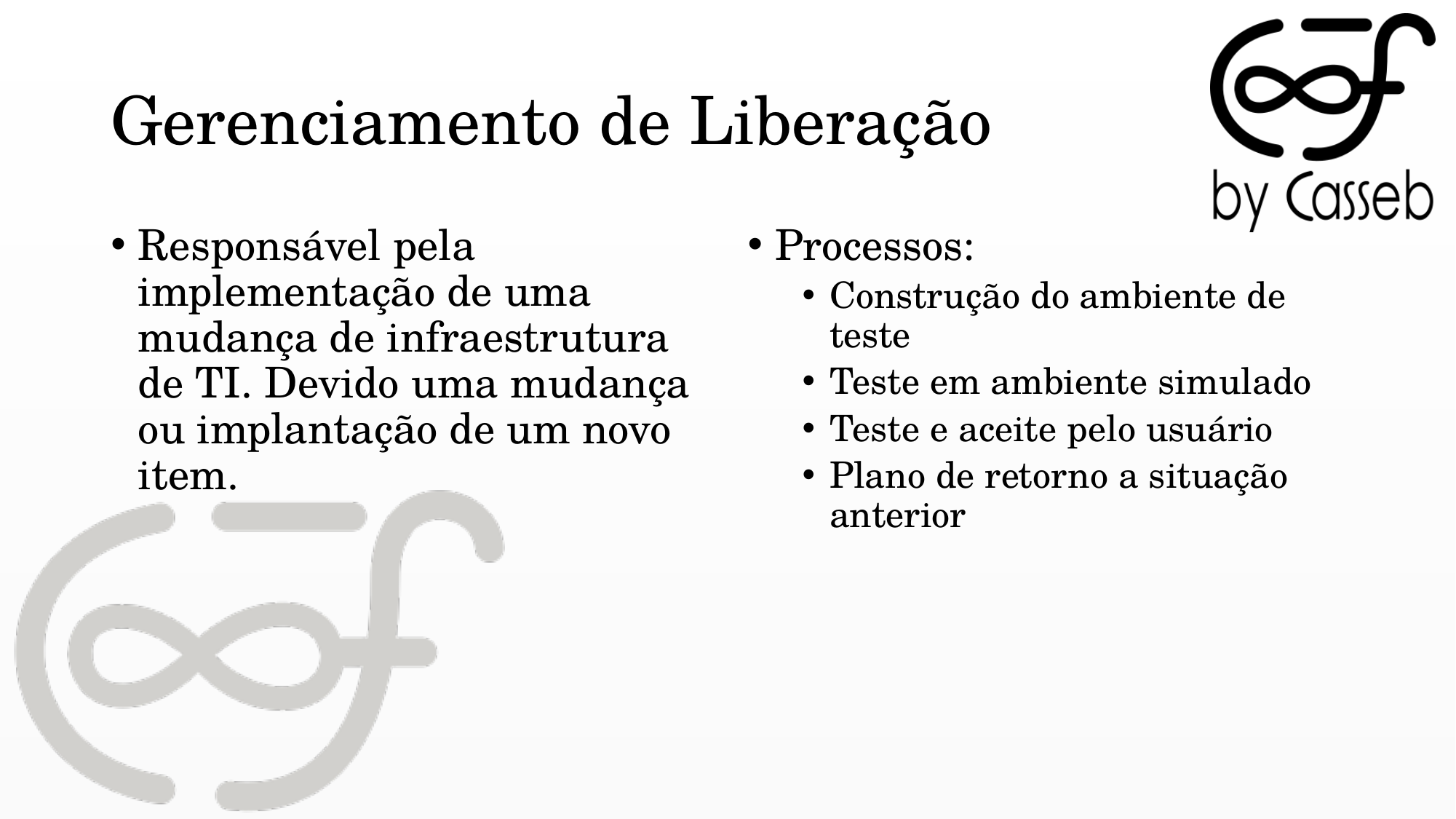

# Gerenciamento de Liberação
Responsável pela implementação de uma mudança de infraestrutura de TI. Devido uma mudança ou implantação de um novo item.
Processos:
Construção do ambiente de teste
Teste em ambiente simulado
Teste e aceite pelo usuário
Plano de retorno a situação anterior